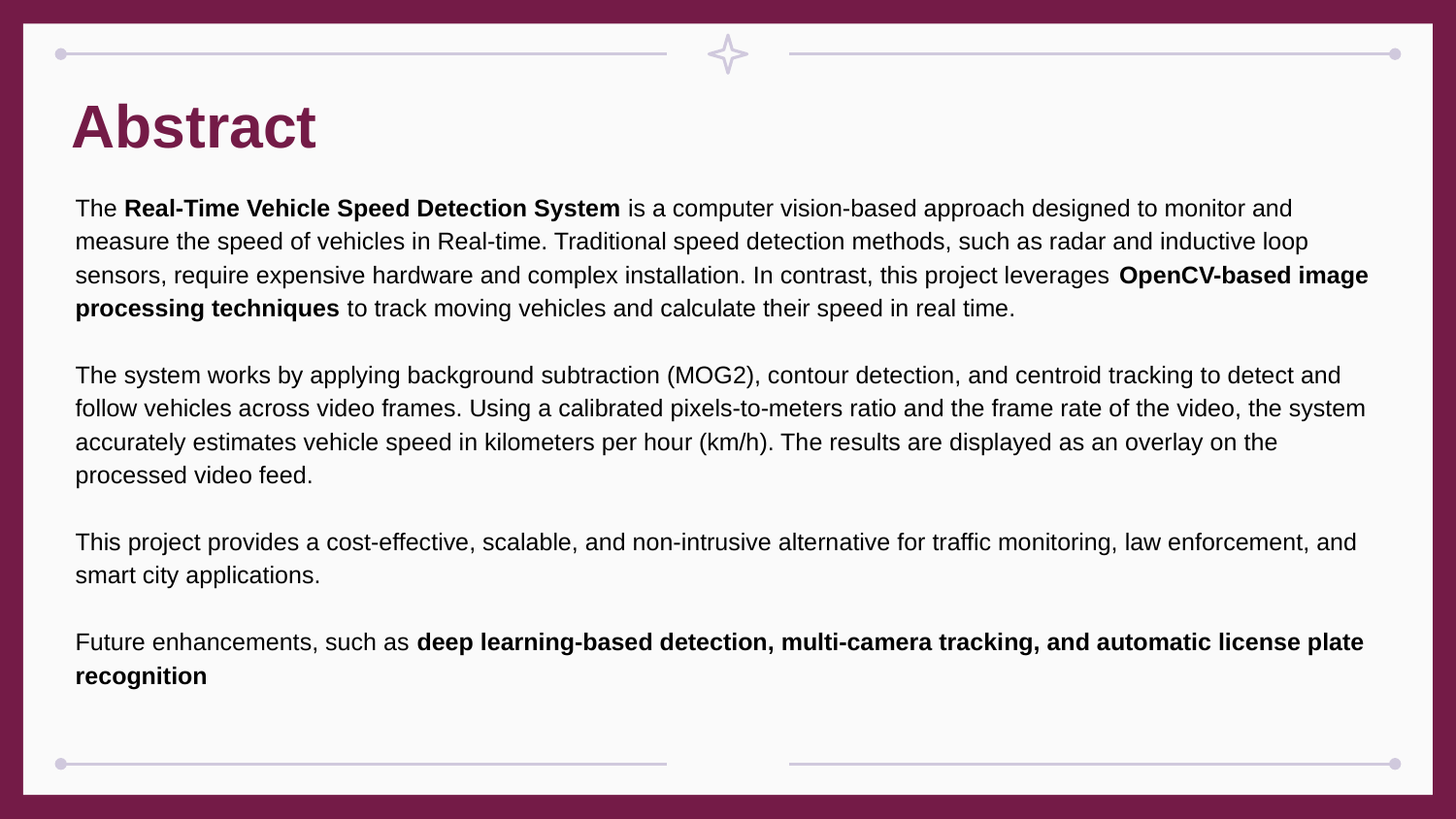

# Abstract
The Real-Time Vehicle Speed Detection System is a computer vision-based approach designed to monitor and measure the speed of vehicles in Real-time. Traditional speed detection methods, such as radar and inductive loop sensors, require expensive hardware and complex installation. In contrast, this project leverages OpenCV-based image processing techniques to track moving vehicles and calculate their speed in real time.

The system works by applying background subtraction (MOG2), contour detection, and centroid tracking to detect and follow vehicles across video frames. Using a calibrated pixels-to-meters ratio and the frame rate of the video, the system accurately estimates vehicle speed in kilometers per hour (km/h). The results are displayed as an overlay on the processed video feed.

This project provides a cost-effective, scalable, and non-intrusive alternative for traffic monitoring, law enforcement, and smart city applications.

Future enhancements, such as deep learning-based detection, multi-camera tracking, and automatic license plate recognition